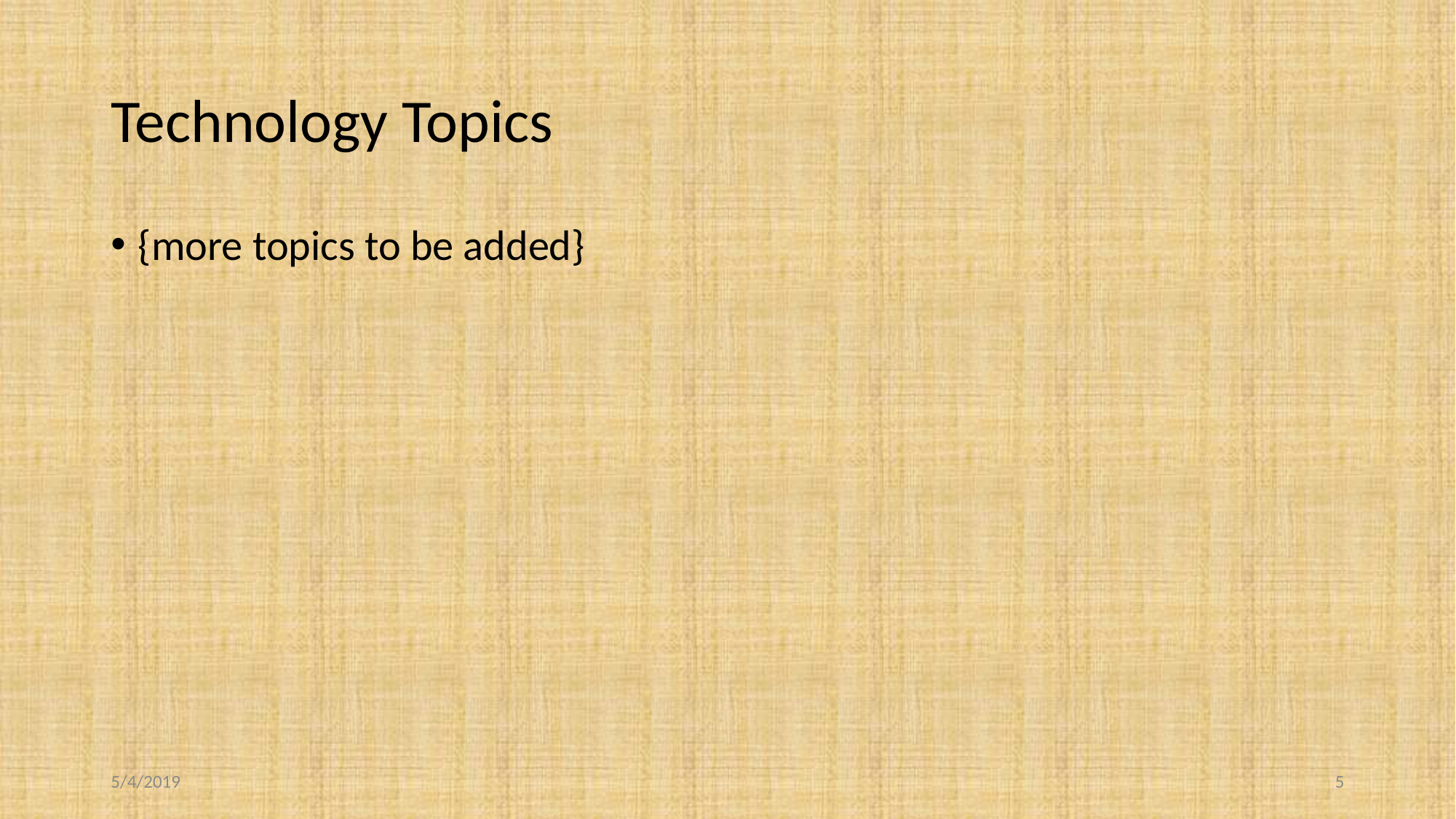

# Technology Topics
{more topics to be added}
5/4/2019
5